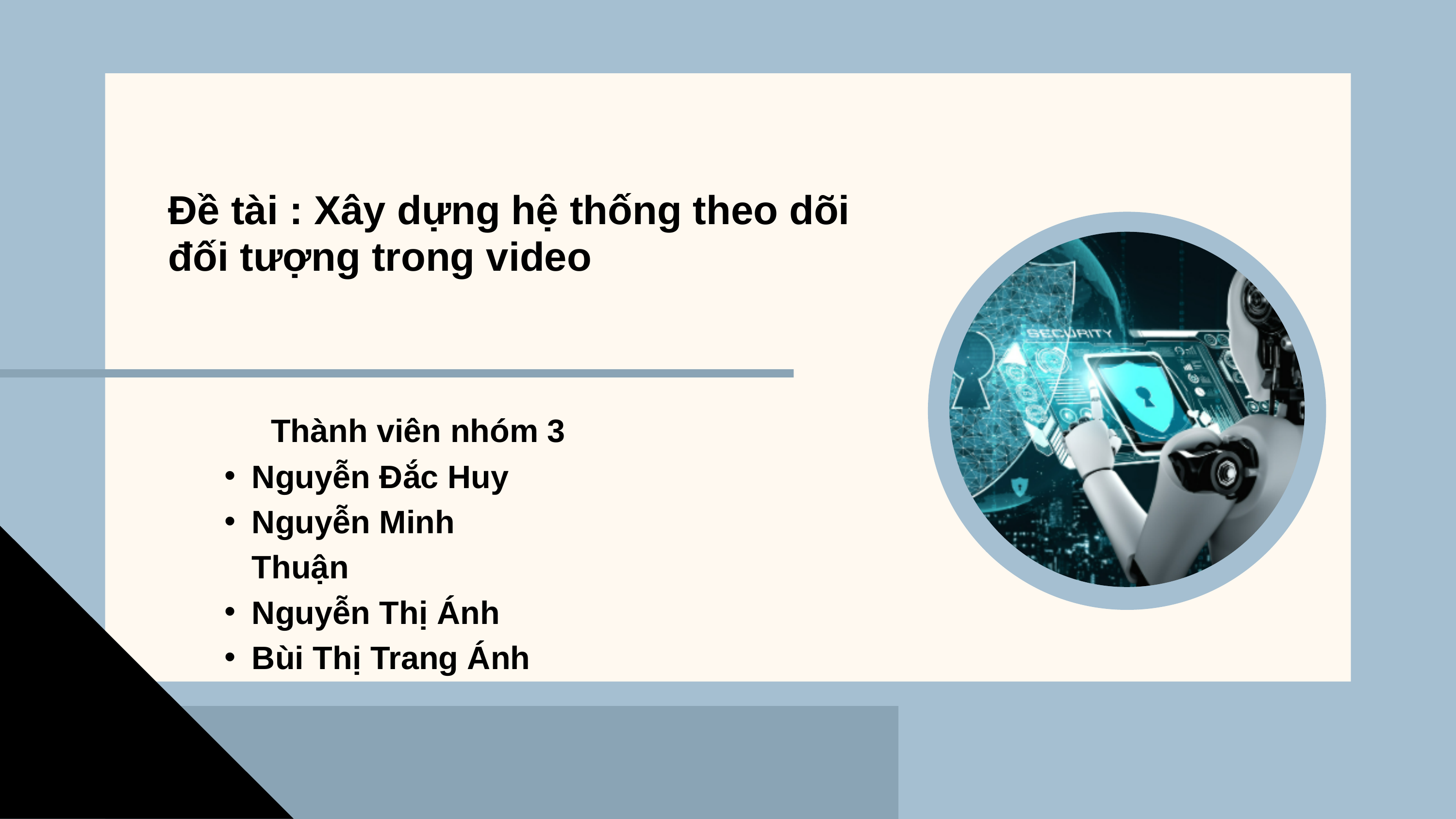

Đề tài : Xây dựng hệ thống theo dõi đối tượng trong video

Thành viên nhóm 3
Nguyễn Đắc Huy
Nguyễn Minh Thuận
Nguyễn Thị Ánh
Bùi Thị Trang Ánh